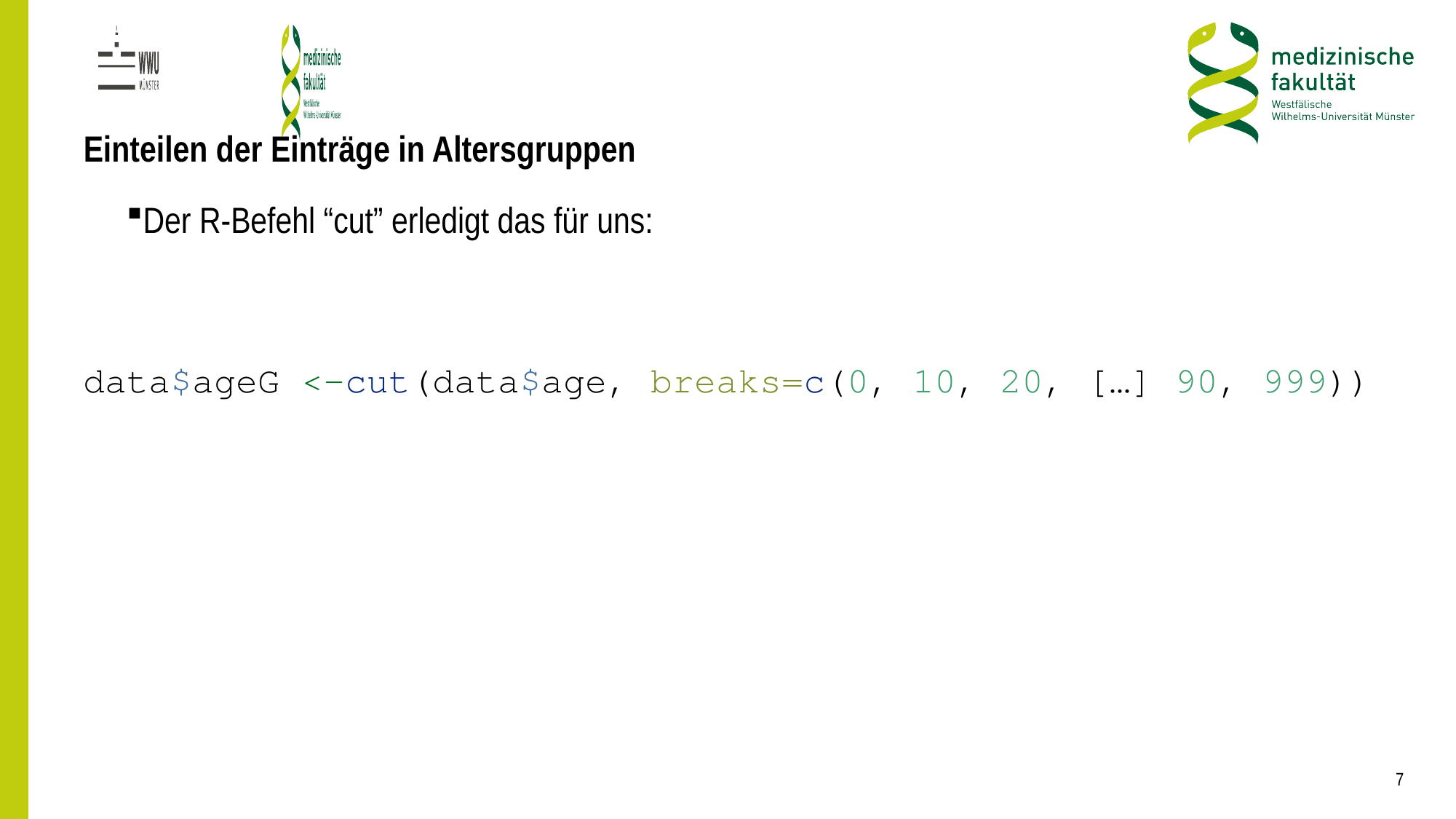

# Einteilen der Einträge in Altersgruppen
Der R-Befehl “cut” erledigt das für uns:

data$ageG <-cut(data$age, breaks=c(0, 10, 20, […] 90, 999))